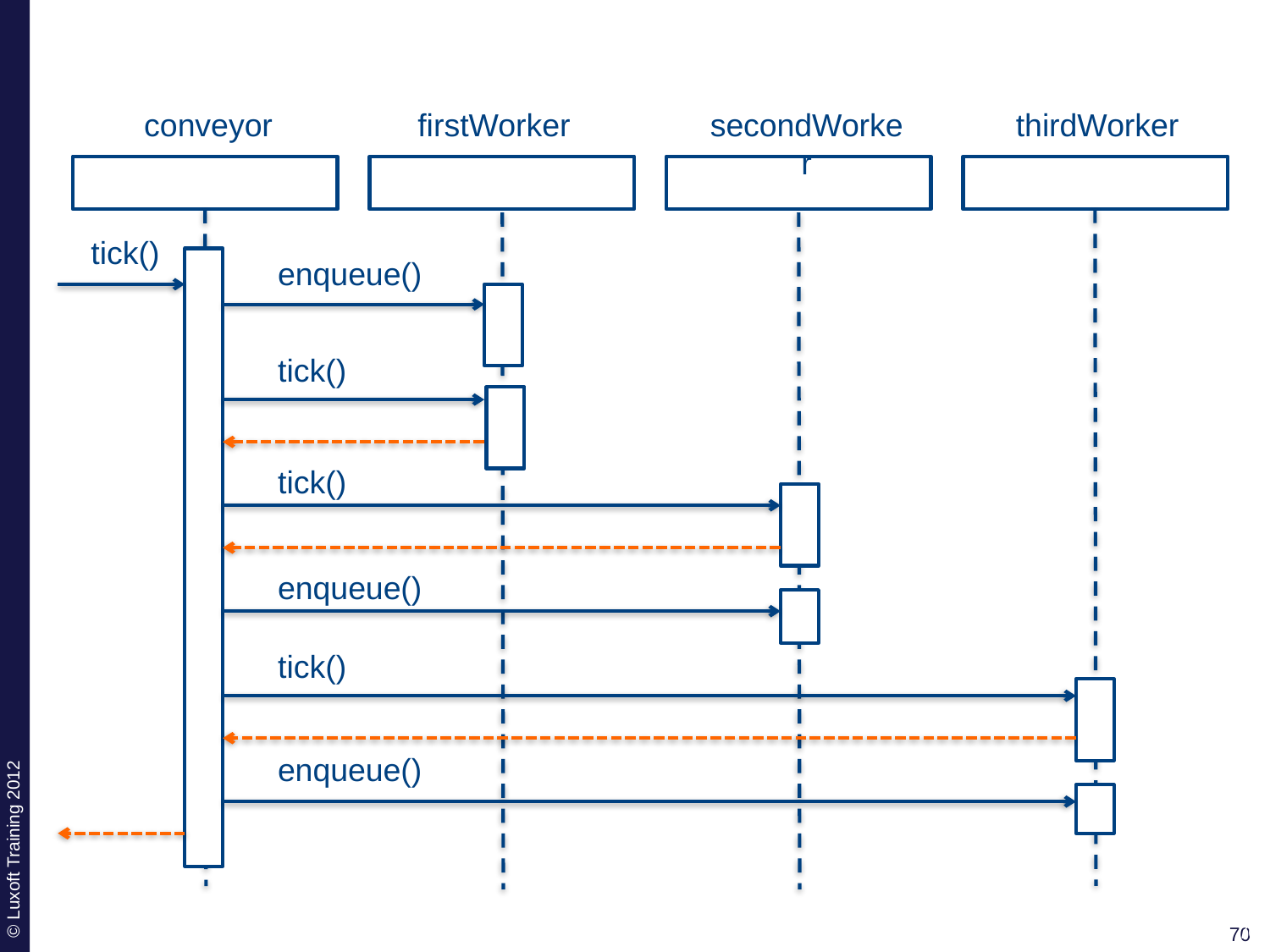

conveyor
firstWorker
secondWorker
thirdWorker

tick()
enqueue()

tick()

tick()

enqueue()

tick()

enqueue()